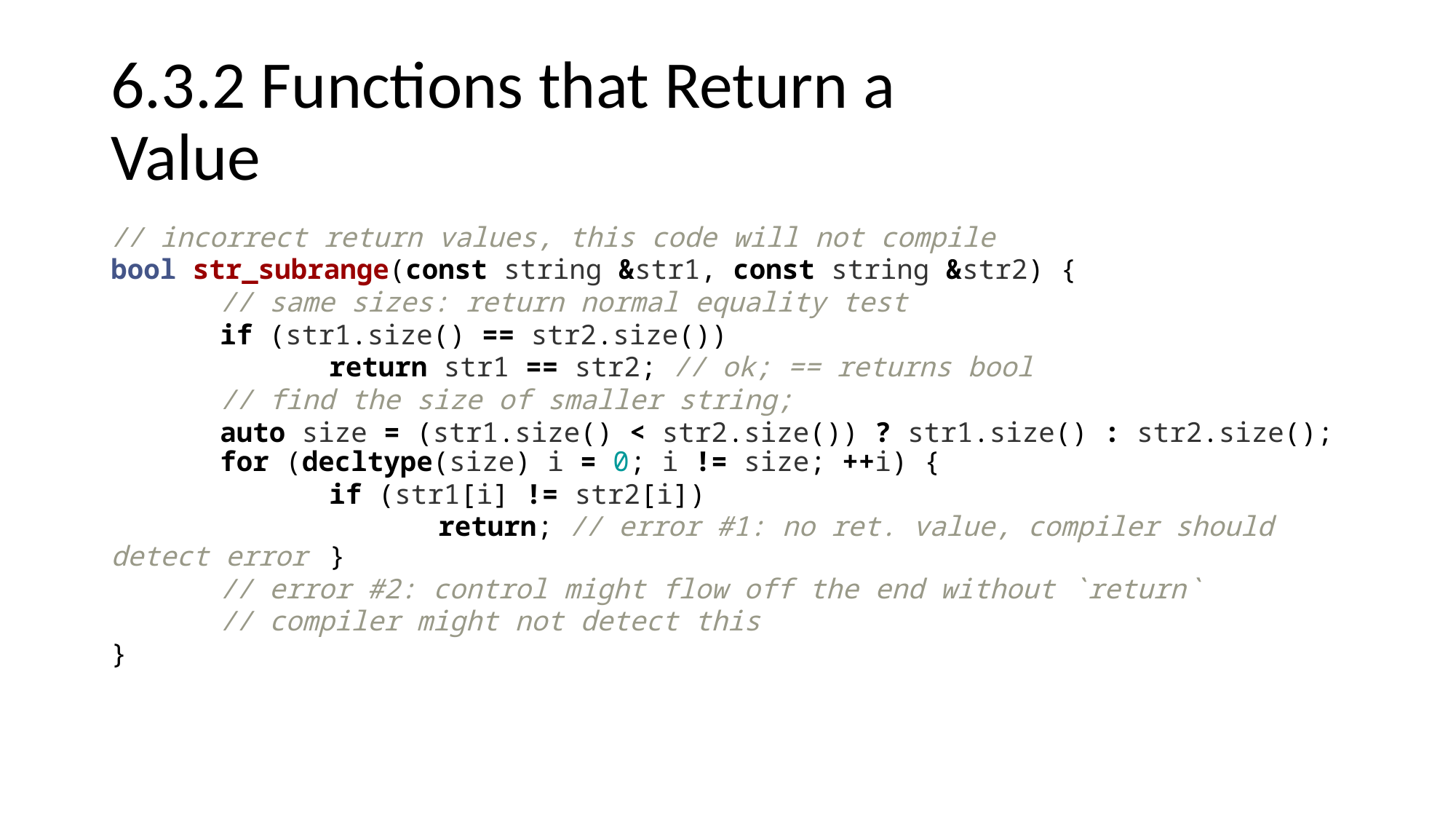

# 6.3.2 Functions that Return a Value
// incorrect return values, this code will not compile
bool str_subrange(const string &str1, const string &str2) {
	// same sizes: return normal equality test
	if (str1.size() == str2.size())
		return str1 == str2; // ok; == returns bool
	// find the size of smaller string;
	auto size = (str1.size() < str2.size()) ? str1.size() : str2.size(); 	for (decltype(size) i = 0; i != size; ++i) {
		if (str1[i] != str2[i])
			return; // error #1: no ret. value, compiler should detect error 	}
	// error #2: control might flow off the end without `return`
	// compiler might not detect this
}